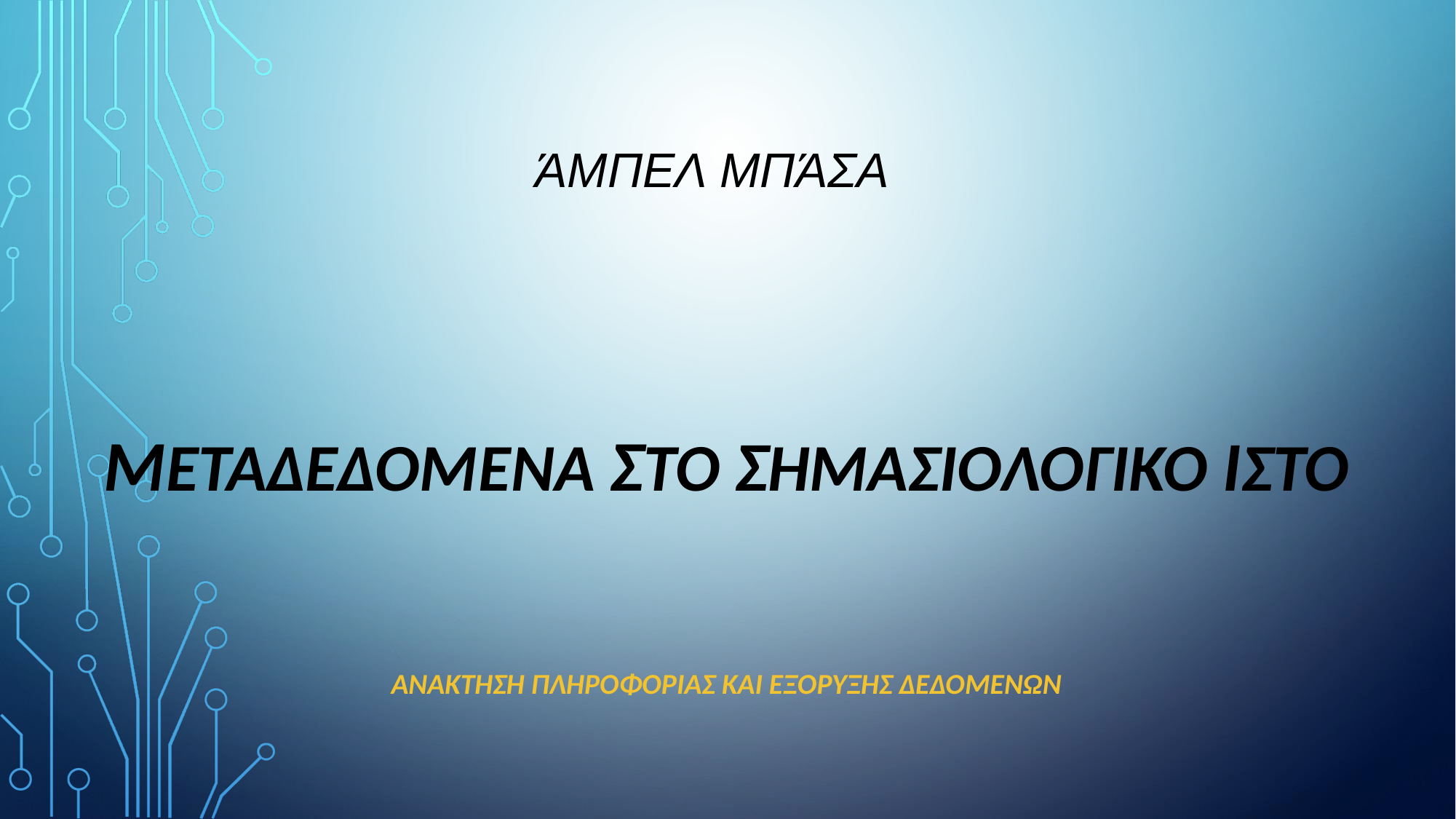

ΆΜΠΕΛ ΜΠΆΣΑ

# ΜΕΤΑΔΕΔΟΜΈΝΑ ΣΤΟ ΣΗΜΑΣΙΟΛΟΓΙΚΌ ΙΣΤΌ
ΑΝΆΚΤΗΣΗ ΠΛΗΡΟΦΟΡΊΑΣ ΚΑΙ ΕΞΌΡΥΞΗΣ ΔΕΔΟΜΈΝΩΝ